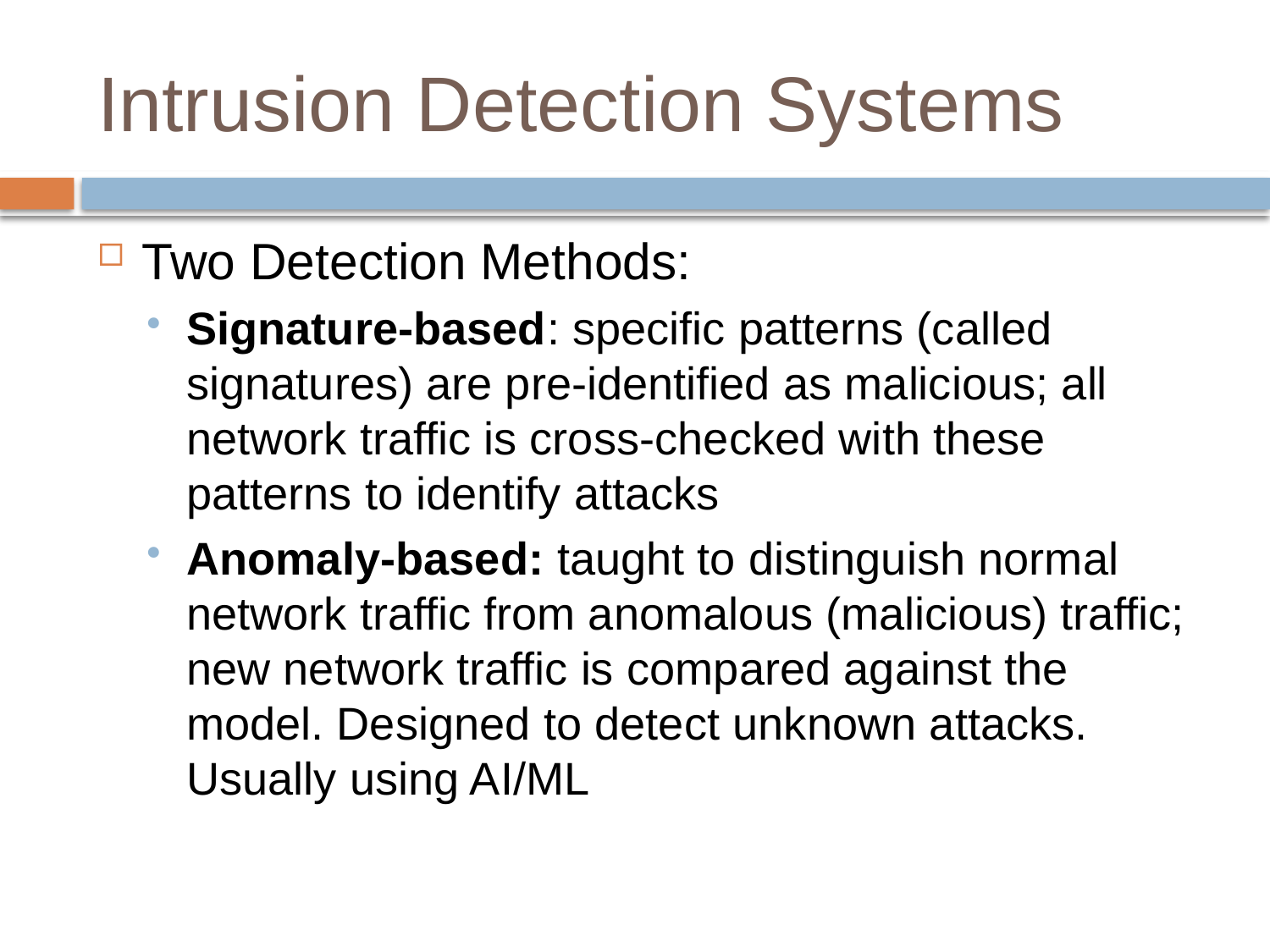

# Intrusion Detection Systems
Two Detection Methods:
Signature-based: specific patterns (called signatures) are pre-identified as malicious; all network traffic is cross-checked with these patterns to identify attacks
Anomaly-based: taught to distinguish normal network traffic from anomalous (malicious) traffic; new network traffic is compared against the model. Designed to detect unknown attacks. Usually using AI/ML